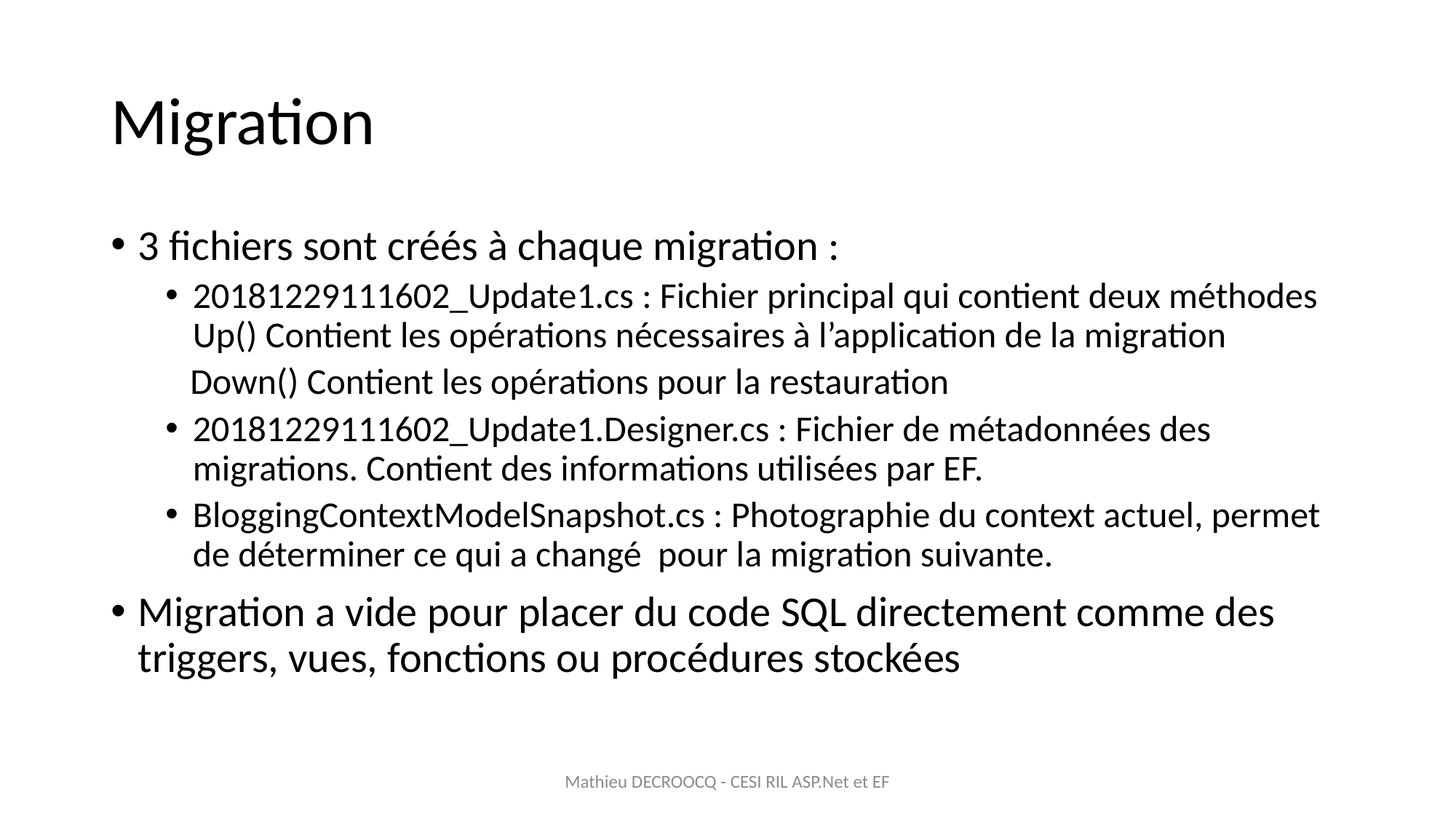

# Migration
3 fichiers sont créés à chaque migration :
20181229111602_Update1.cs : Fichier principal qui contient deux méthodes Up() Contient les opérations nécessaires à l’application de la migration
   Down() Contient les opérations pour la restauration
20181229111602_Update1.Designer.cs : Fichier de métadonnées des migrations. Contient des informations utilisées par EF.
BloggingContextModelSnapshot.cs : Photographie du context actuel, permet de déterminer ce qui a changé  pour la migration suivante.
Migration a vide pour placer du code SQL directement comme des triggers, vues, fonctions ou procédures stockées
Mathieu DECROOCQ - CESI RIL ASP.Net et EF